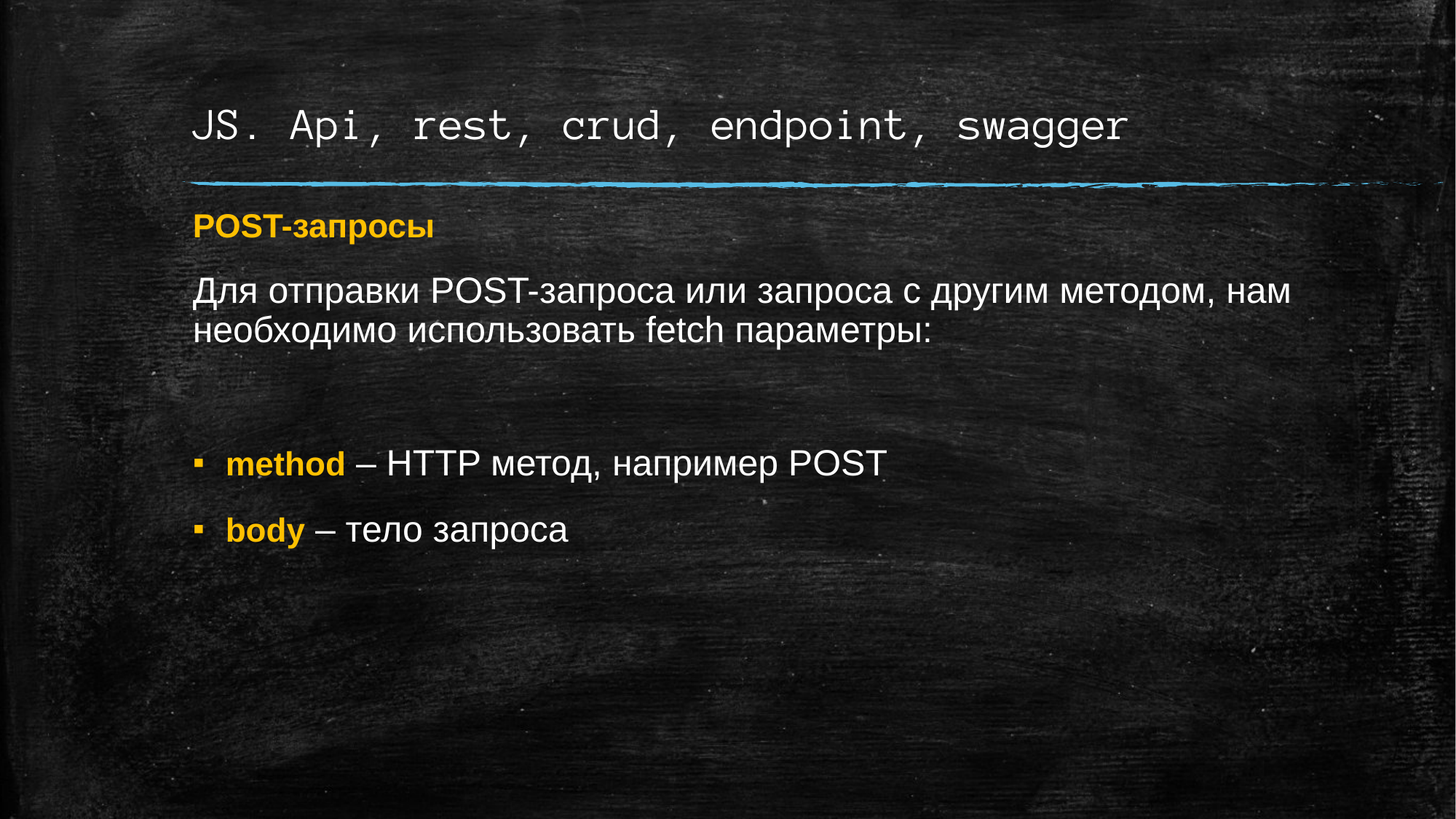

# JS. Api, rest, crud, endpoint, swagger
POST-запросы
Для отправки POST-запроса или запроса с другим методом, нам необходимо использовать fetch параметры:

method – HTTP метод, например POST
body – тело запроса